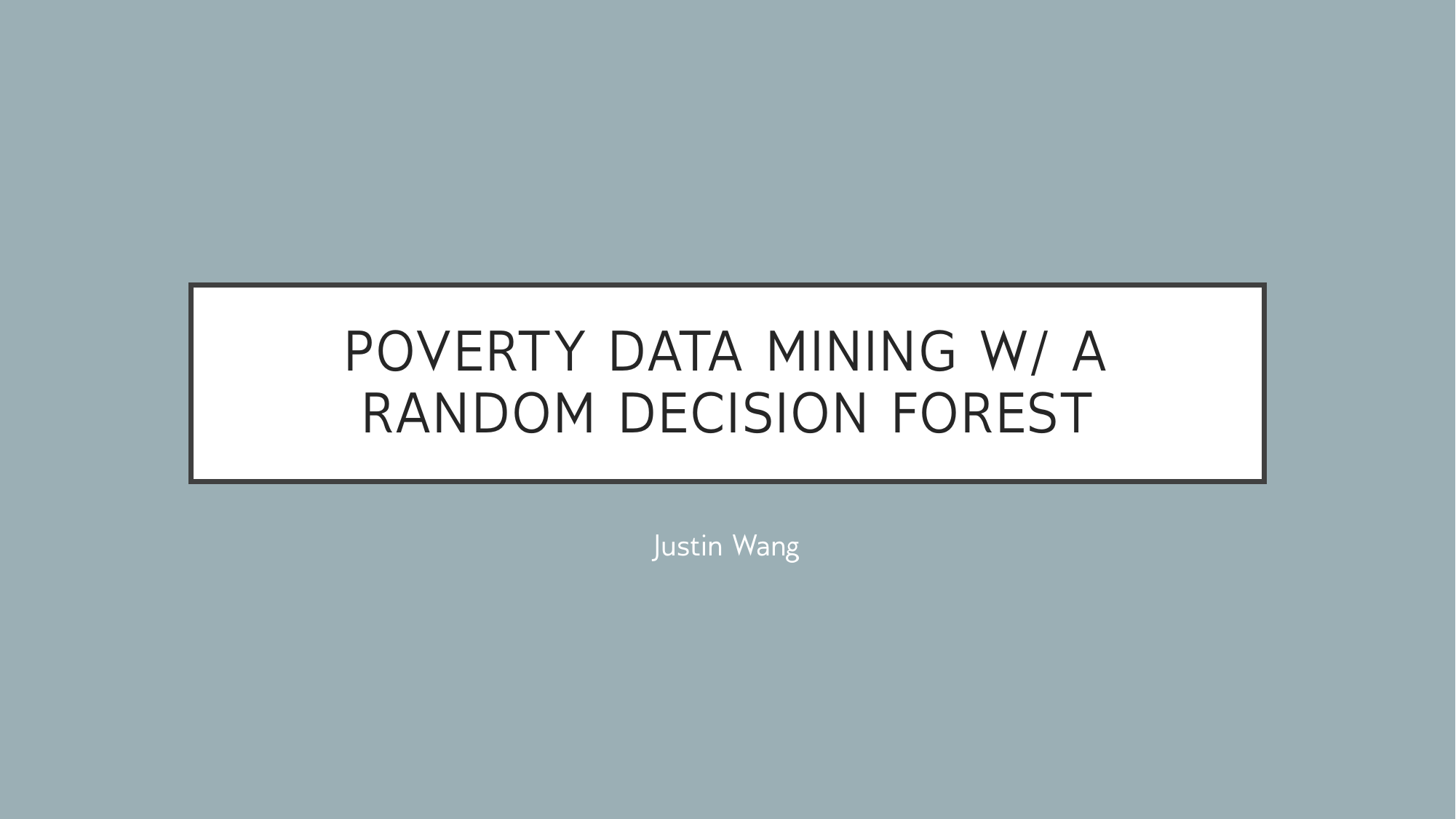

# Poverty Data Mining w/ A Random Decision Forest
Justin Wang